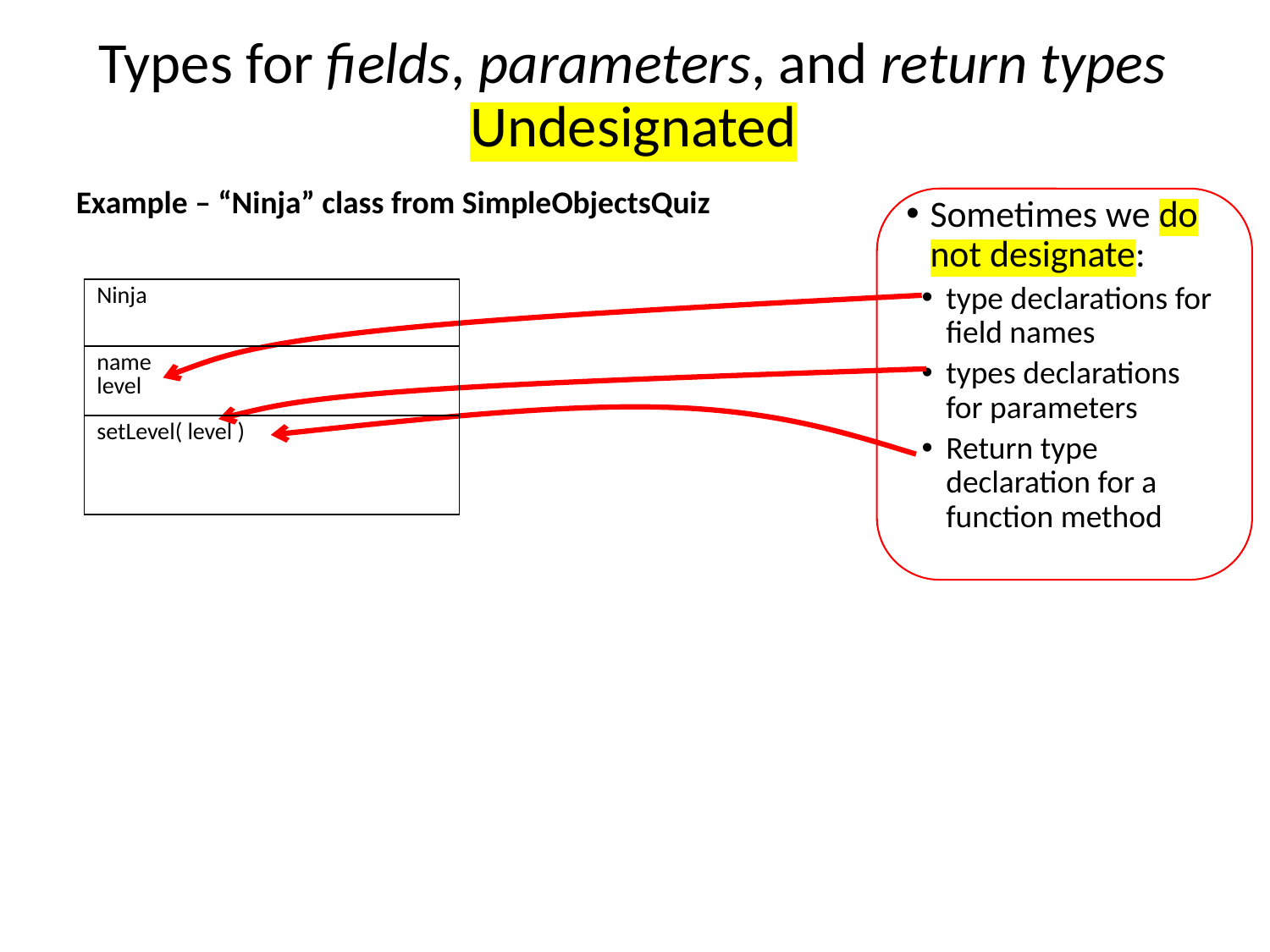

Types for fields, parameters, and return types
Undesignated
Example – “Ninja” class from SimpleObjectsQuiz

Sometimes we do not designate:
type declarations for field names
types declarations for parameters
Return type declaration for a function method
| Ninja |
| --- |
| name level |
| setLevel( level ) |